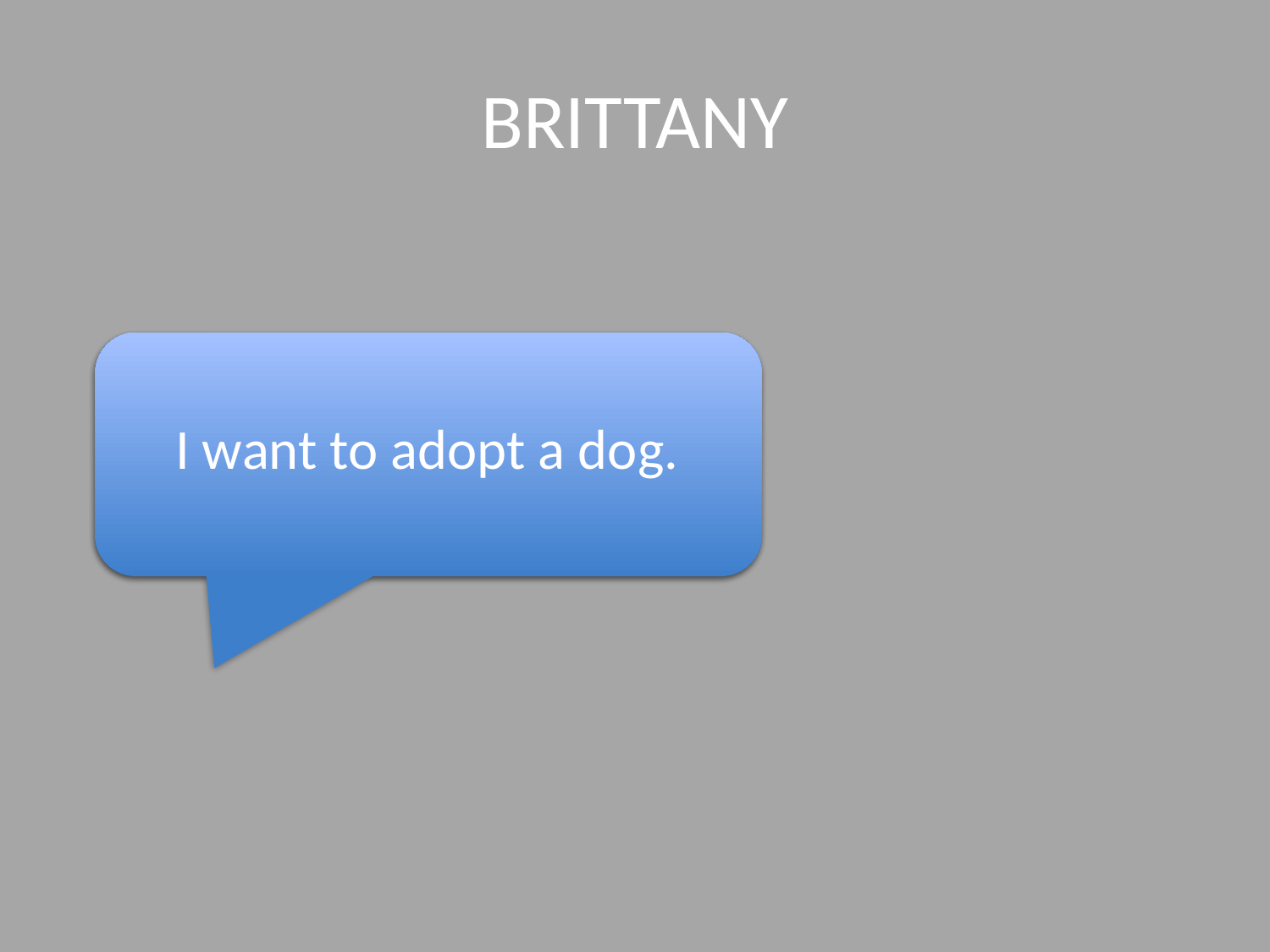

BRITTANY
I want to adopt a dog.

I want to adopt a dog.